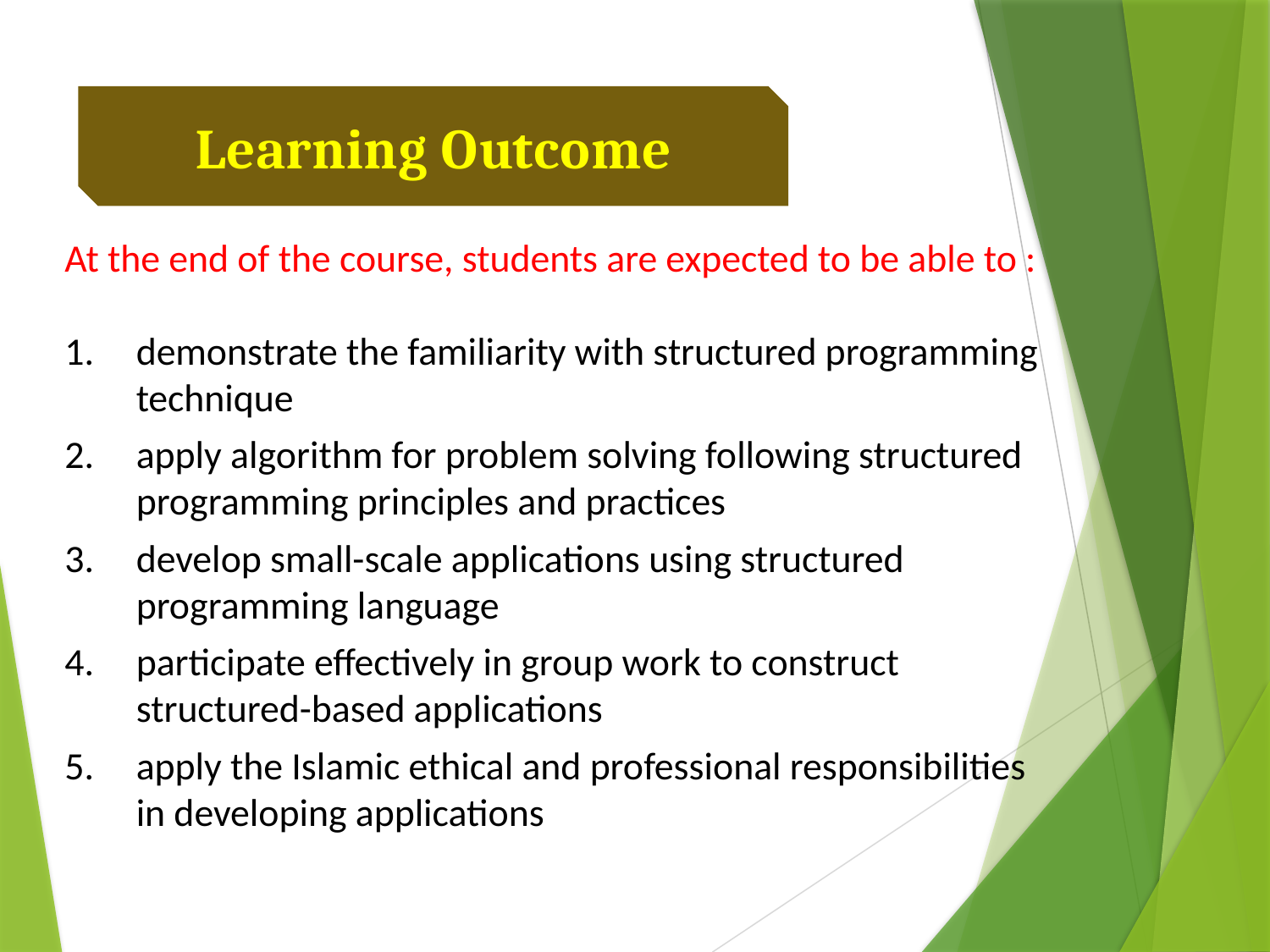

Learning Outcome
At the end of the course, students are expected to be able to :

demonstrate the familiarity with structured programming technique
apply algorithm for problem solving following structured programming principles and practices
develop small-scale applications using structured programming language
participate effectively in group work to construct structured-based applications
apply the Islamic ethical and professional responsibilities in developing applications